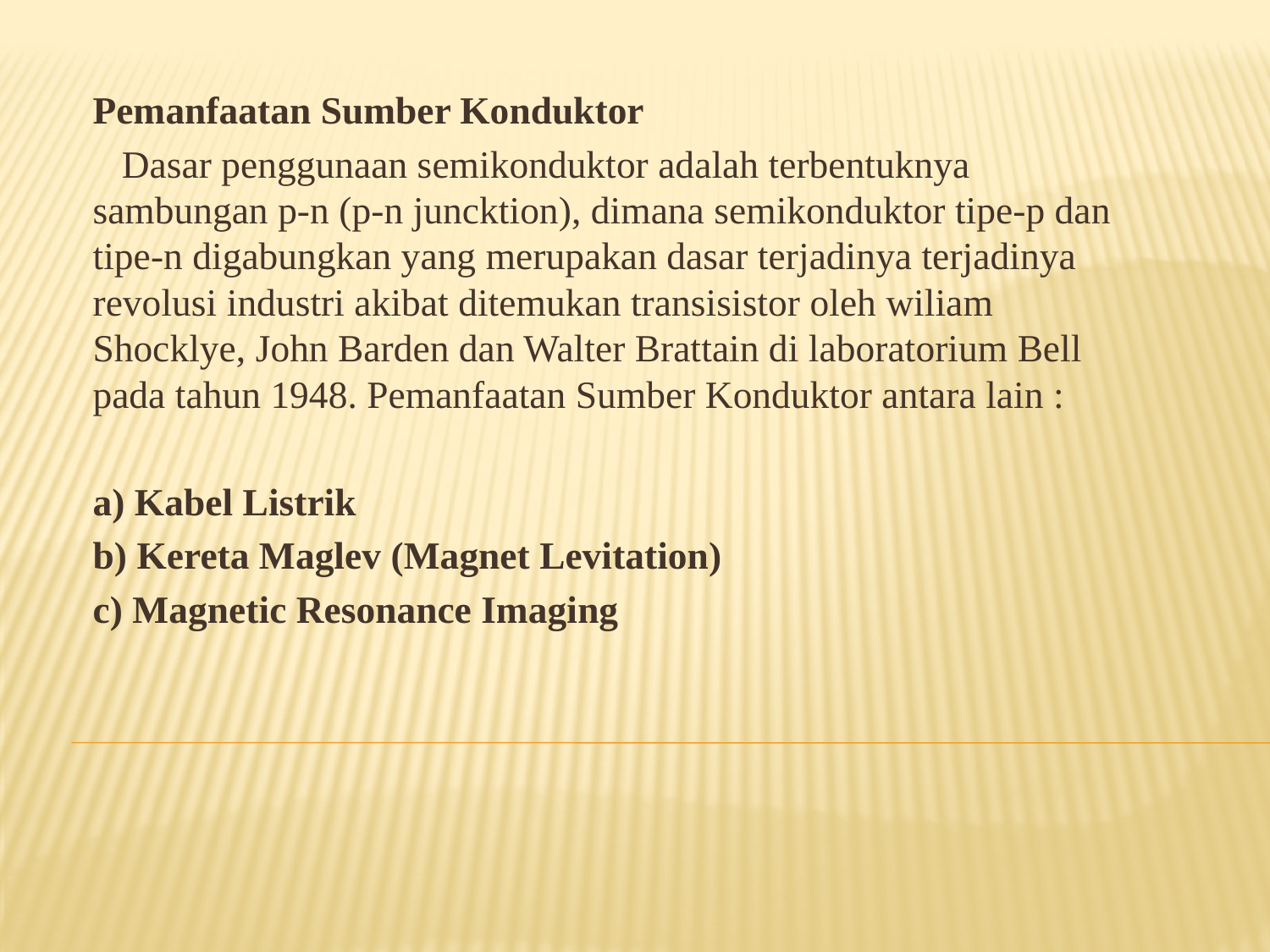

Pemanfaatan Sumber Konduktor
   Dasar penggunaan semikonduktor adalah terbentuknya sambungan p-n (p-n juncktion), dimana semikonduktor tipe-p dan tipe-n digabungkan yang merupakan dasar terjadinya terjadinya revolusi industri akibat ditemukan transisistor oleh wiliam Shocklye, John Barden dan Walter Brattain di laboratorium Bell pada tahun 1948. Pemanfaatan Sumber Konduktor antara lain :

a) Kabel Listrik
b) Kereta Maglev (Magnet Levitation)
c) Magnetic Resonance Imaging